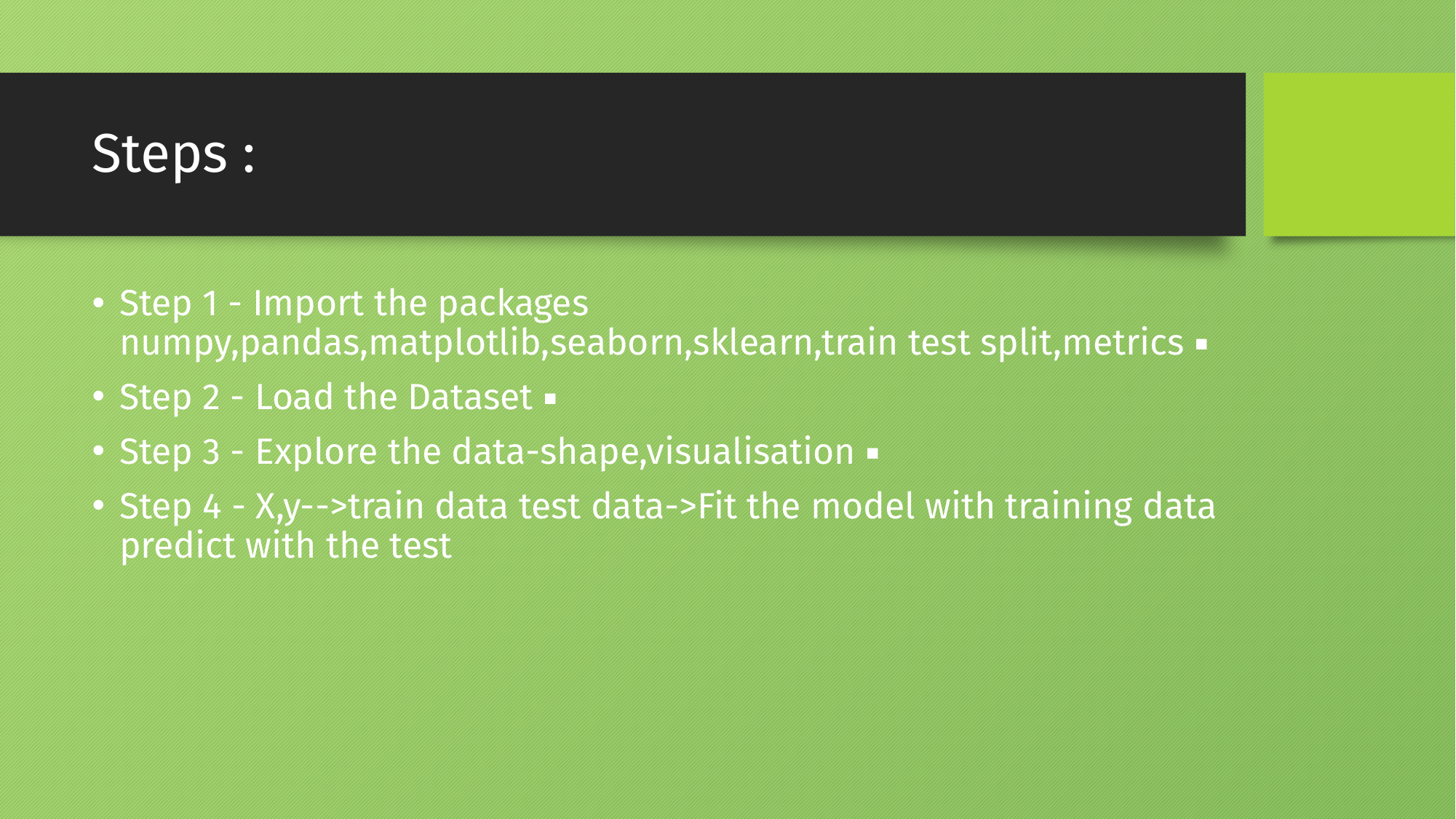

# Steps :
Step 1 - Import the packages numpy,pandas,matplotlib,seaborn,sklearn,train test split,metrics ▪
Step 2 - Load the Dataset ▪
Step 3 - Explore the data-shape,visualisation ▪
Step 4 - X,y-->train data test data->Fit the model with training data predict with the test